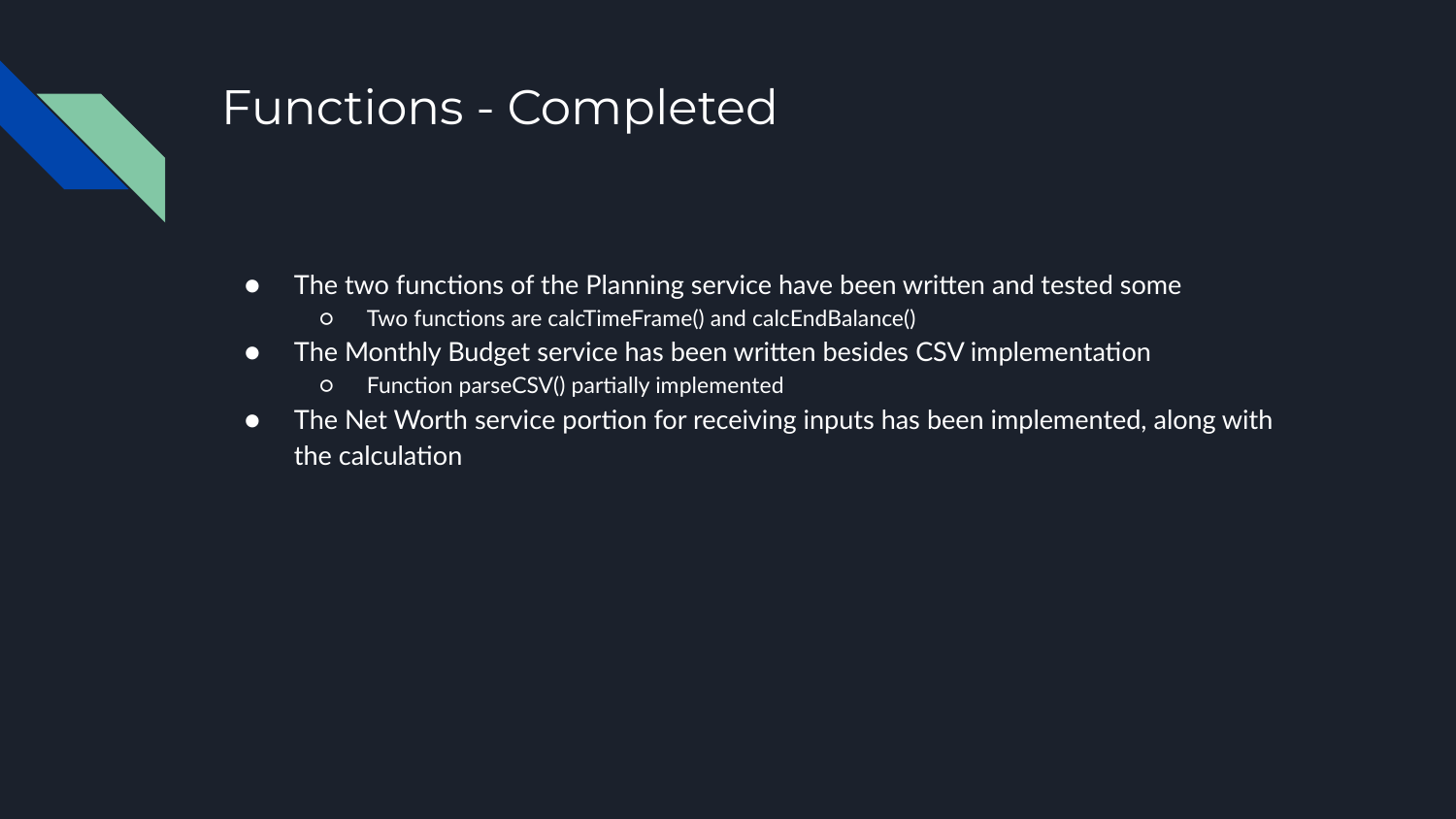

# Functions - Completed
The two functions of the Planning service have been written and tested some
Two functions are calcTimeFrame() and calcEndBalance()
The Monthly Budget service has been written besides CSV implementation
Function parseCSV() partially implemented
The Net Worth service portion for receiving inputs has been implemented, along with the calculation